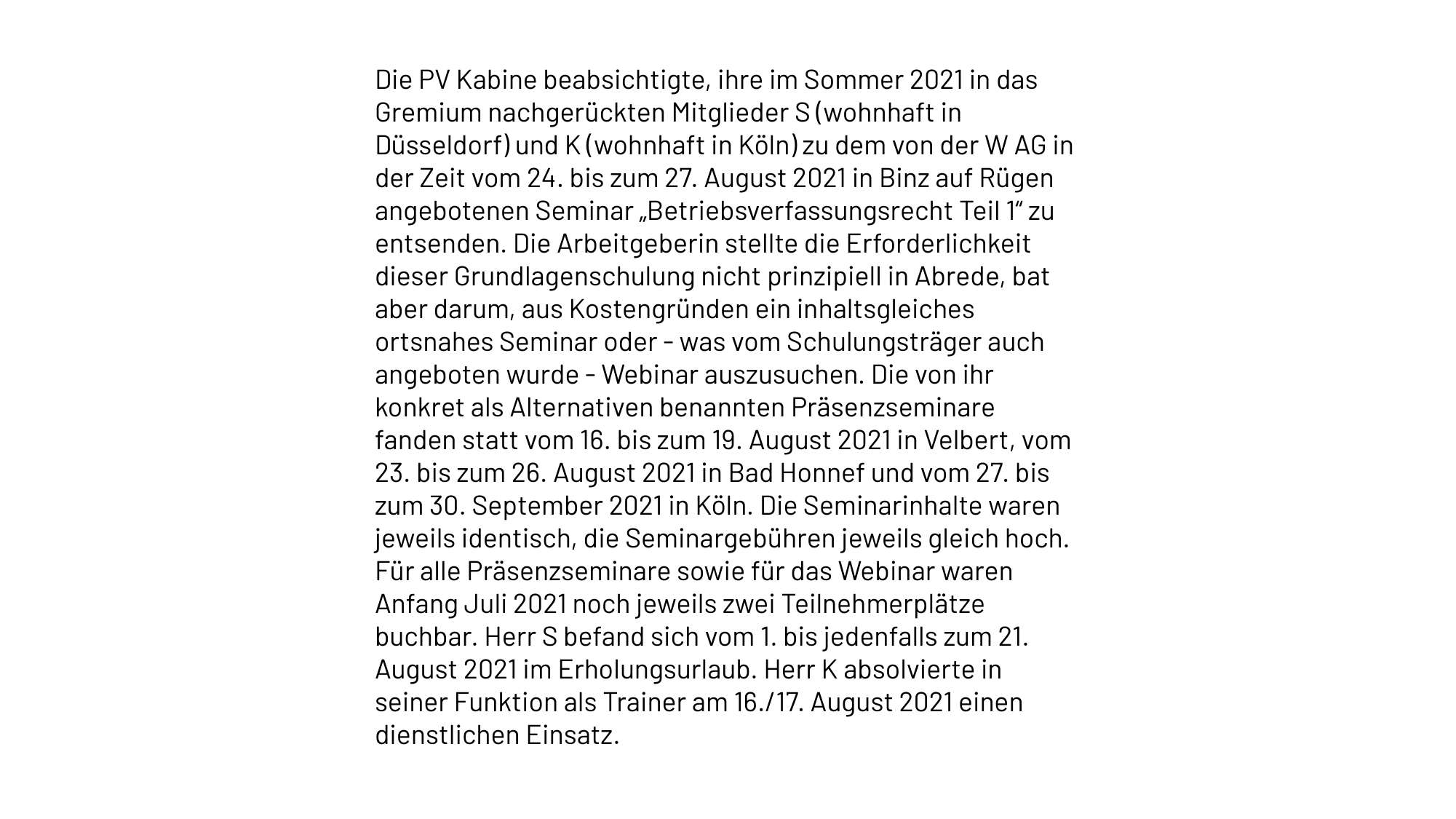

Die PV Kabine beabsichtigte, ihre im Sommer 2021 in das Gremium nachgerückten Mitglieder S (wohnhaft in Düsseldorf) und K (wohnhaft in Köln) zu dem von der W AG in der Zeit vom 24. bis zum 27. August 2021 in Binz auf Rügen angebotenen Seminar „Betriebsverfassungsrecht Teil 1“ zu entsenden. Die Arbeitgeberin stellte die Erforderlichkeit dieser Grundlagenschulung nicht prinzipiell in Abrede, bat aber darum, aus Kostengründen ein inhaltsgleiches ortsnahes Seminar oder - was vom Schulungsträger auch angeboten wurde - Webinar auszusuchen. Die von ihr konkret als Alternativen benannten Präsenzseminare fanden statt vom 16. bis zum 19. August 2021 in Velbert, vom 23. bis zum 26. August 2021 in Bad Honnef und vom 27. bis zum 30. September 2021 in Köln. Die Seminarinhalte waren jeweils identisch, die Seminargebühren jeweils gleich hoch. Für alle Präsenzseminare sowie für das Webinar waren Anfang Juli 2021 noch jeweils zwei Teilnehmerplätze buchbar. Herr S befand sich vom 1. bis jedenfalls zum 21. August 2021 im Erholungsurlaub. Herr K absolvierte in seiner Funktion als Trainer am 16./17. August 2021 einen dienstlichen Einsatz.